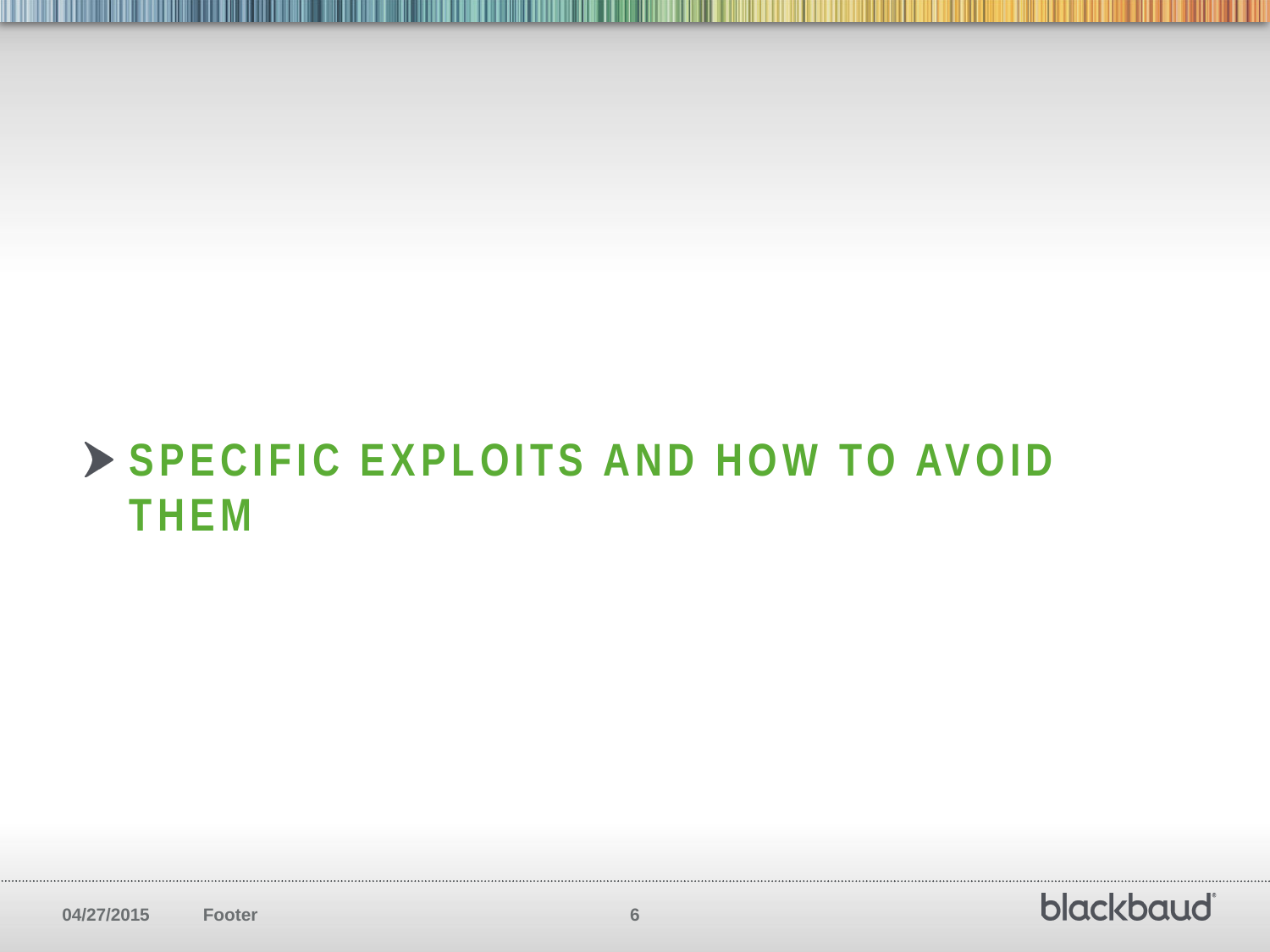

# SPECIFIC Exploits and how to avoid them